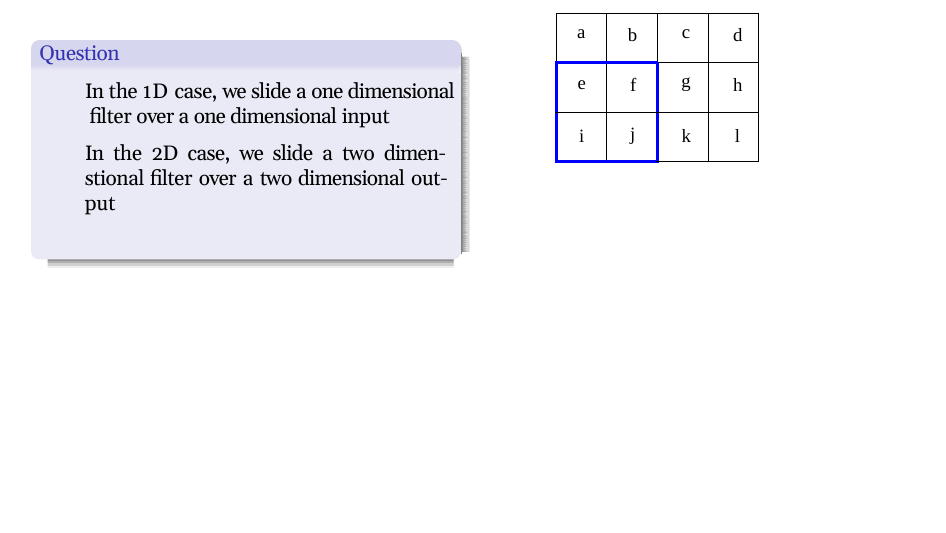

| a | b | c | d |
| --- | --- | --- | --- |
| e | f | g | h |
| i | j | k | l |
Question
In the 1D case, we slide a one dimensional  filter over a one dimensional input
In the 2D case, we slide a two dimen-  stional filter over a two dimensional out-  put